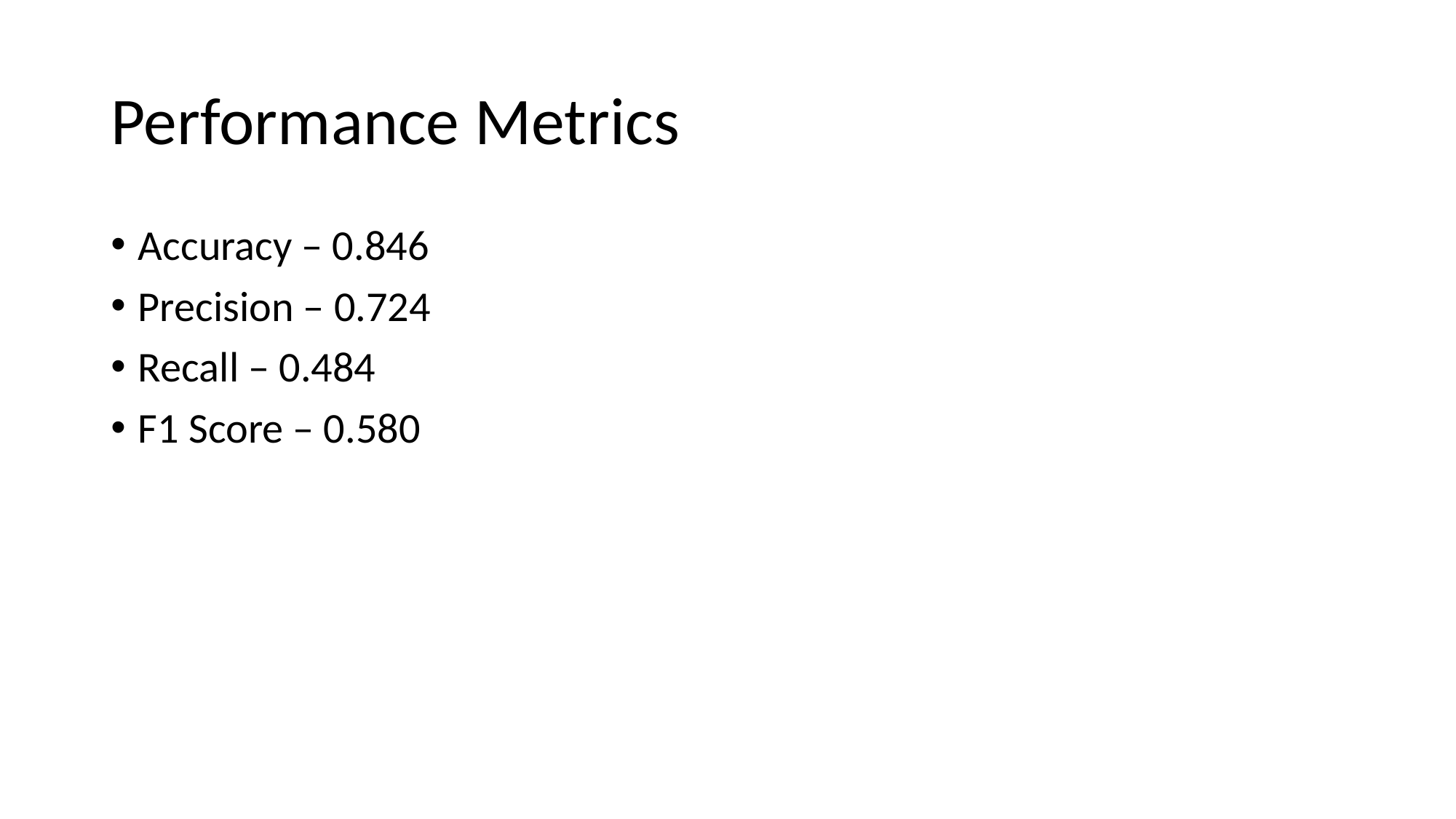

# Performance Metrics
Accuracy – 0.846
Precision – 0.724
Recall – 0.484
F1 Score – 0.580